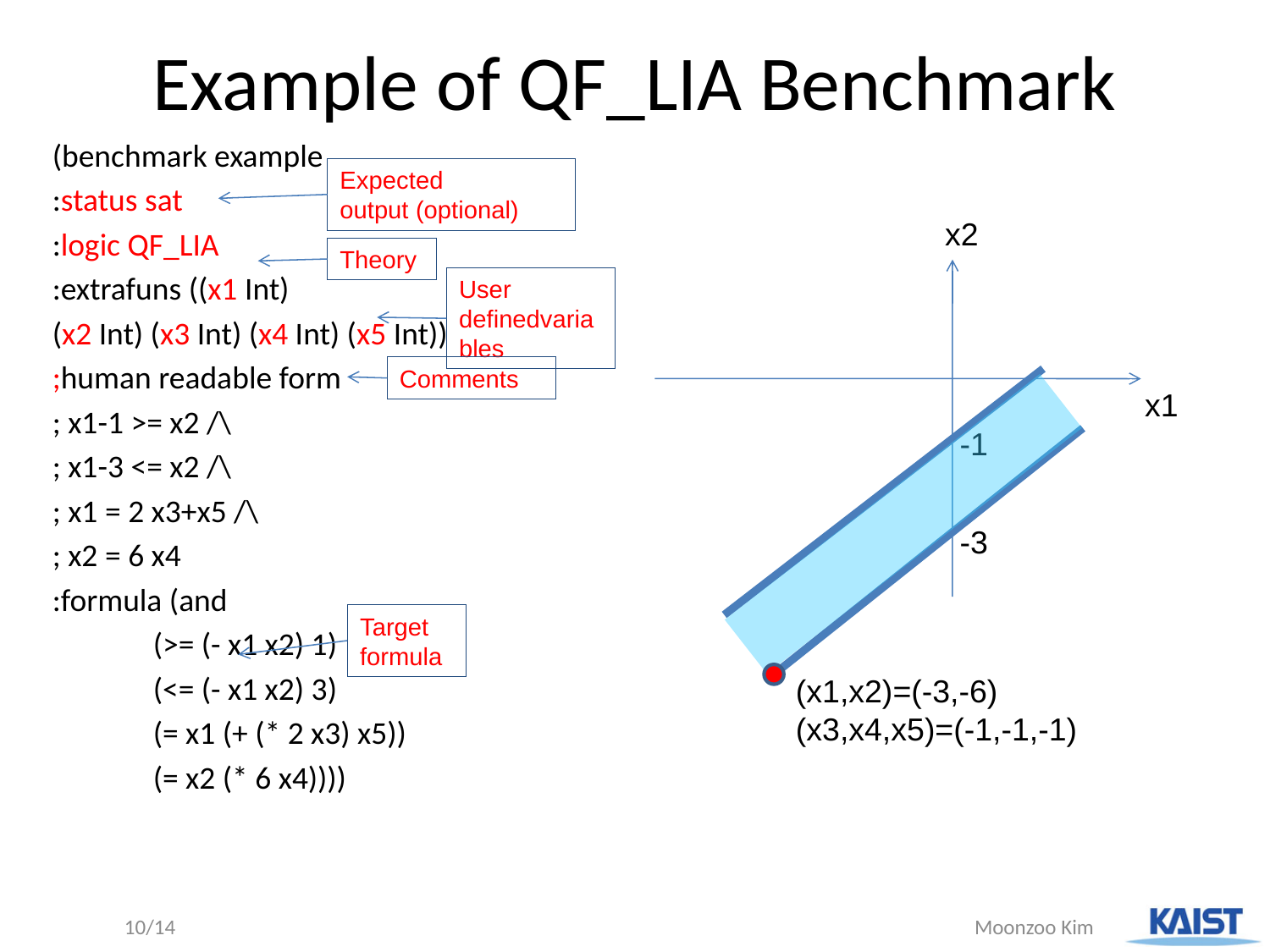

# Example of QF_LIA Benchmark
(benchmark example
:status sat
:logic QF_LIA
:extrafuns ((x1 Int)
(x2 Int) (x3 Int) (x4 Int) (x5 Int))
;human readable form
; x1-1 >= x2 /\
; x1-3 <= x2 /\
; x1 = 2 x3+x5 /\
; x2 = 6 x4
:formula (and
              (>= (- x1 x2) 1)
              (<= (- x1 x2) 3)
              (= x1 (+ (* 2 x3) x5))
              (= x2 (* 6 x4))))

Expected
output (optional)
x2
Theory
User definedvariables
Comments
x1
-1

-3
Target
formula

(x1,x2)=(-3,-6)
(x3,x4,x5)=(-1,-1,-1)
10/14
Moonzoo Kim